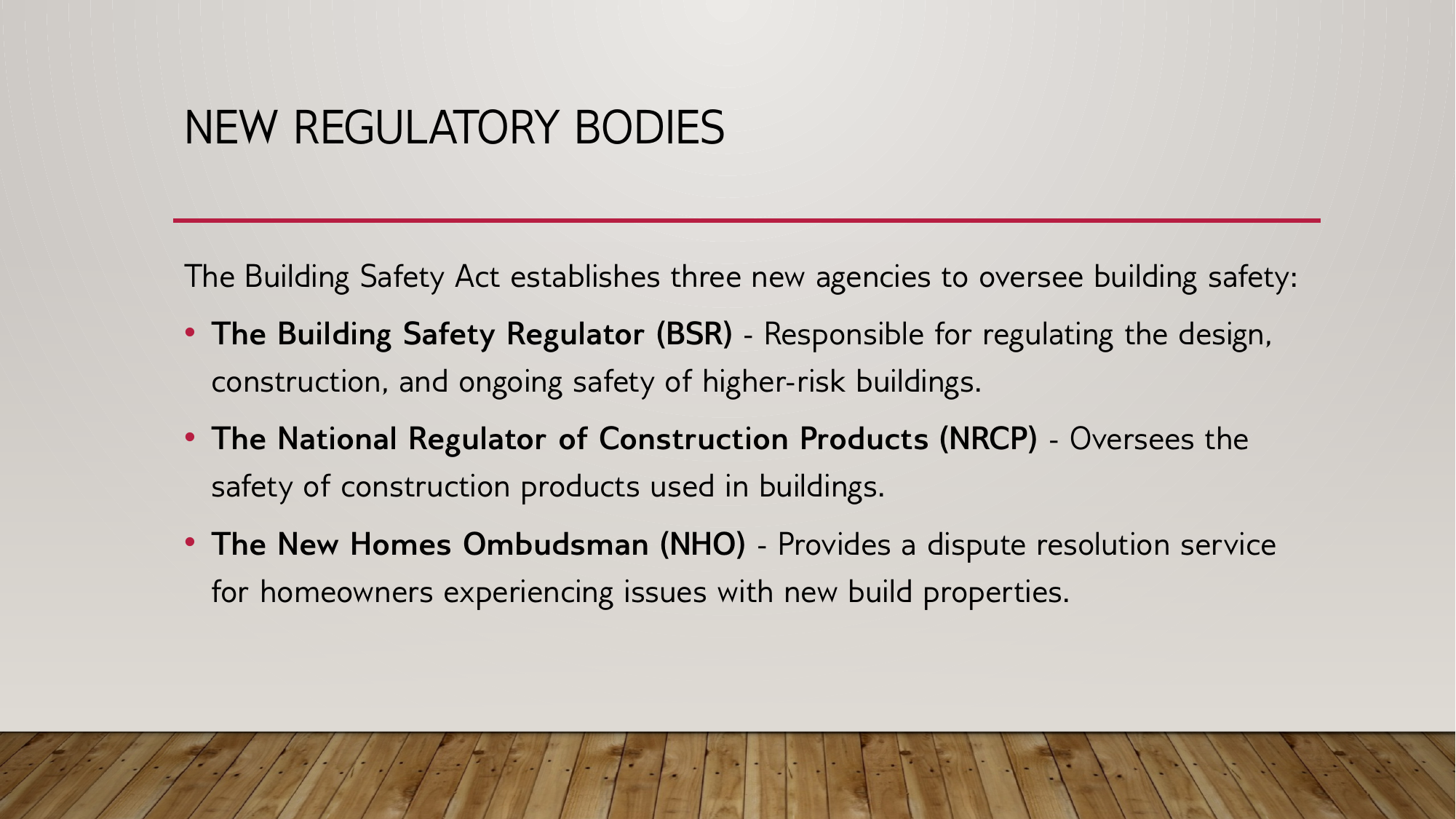

# New Regulatory Bodies
The Building Safety Act establishes three new agencies to oversee building safety:
The Building Safety Regulator (BSR) - Responsible for regulating the design, construction, and ongoing safety of higher-risk buildings.
The National Regulator of Construction Products (NRCP) - Oversees the safety of construction products used in buildings.
The New Homes Ombudsman (NHO) - Provides a dispute resolution service for homeowners experiencing issues with new build properties.